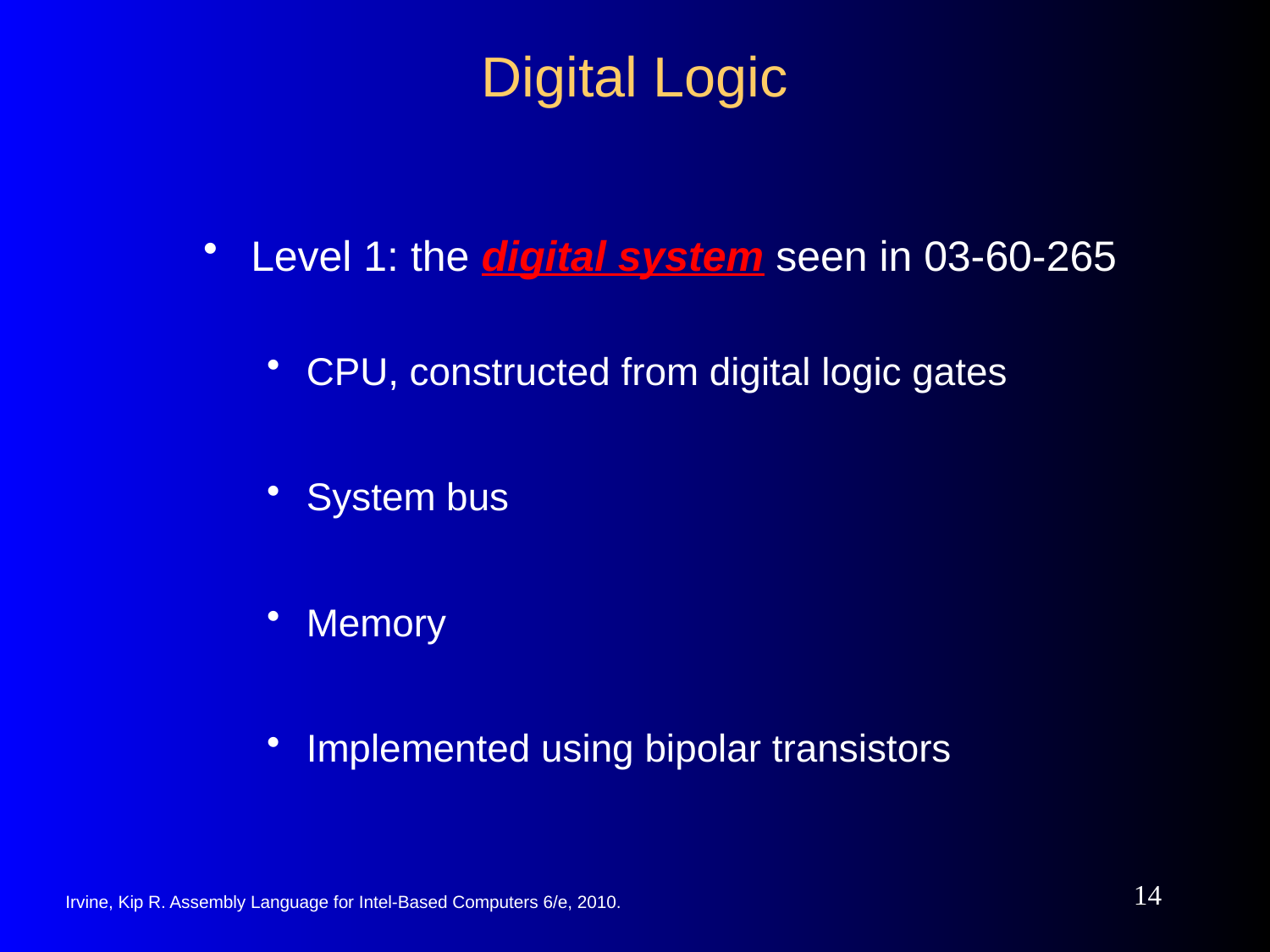

# Digital Logic
Level 1: the digital system seen in 03-60-265

CPU, constructed from digital logic gates

System bus

Memory

Implemented using bipolar transistors
14
Irvine, Kip R. Assembly Language for Intel-Based Computers 6/e, 2010.